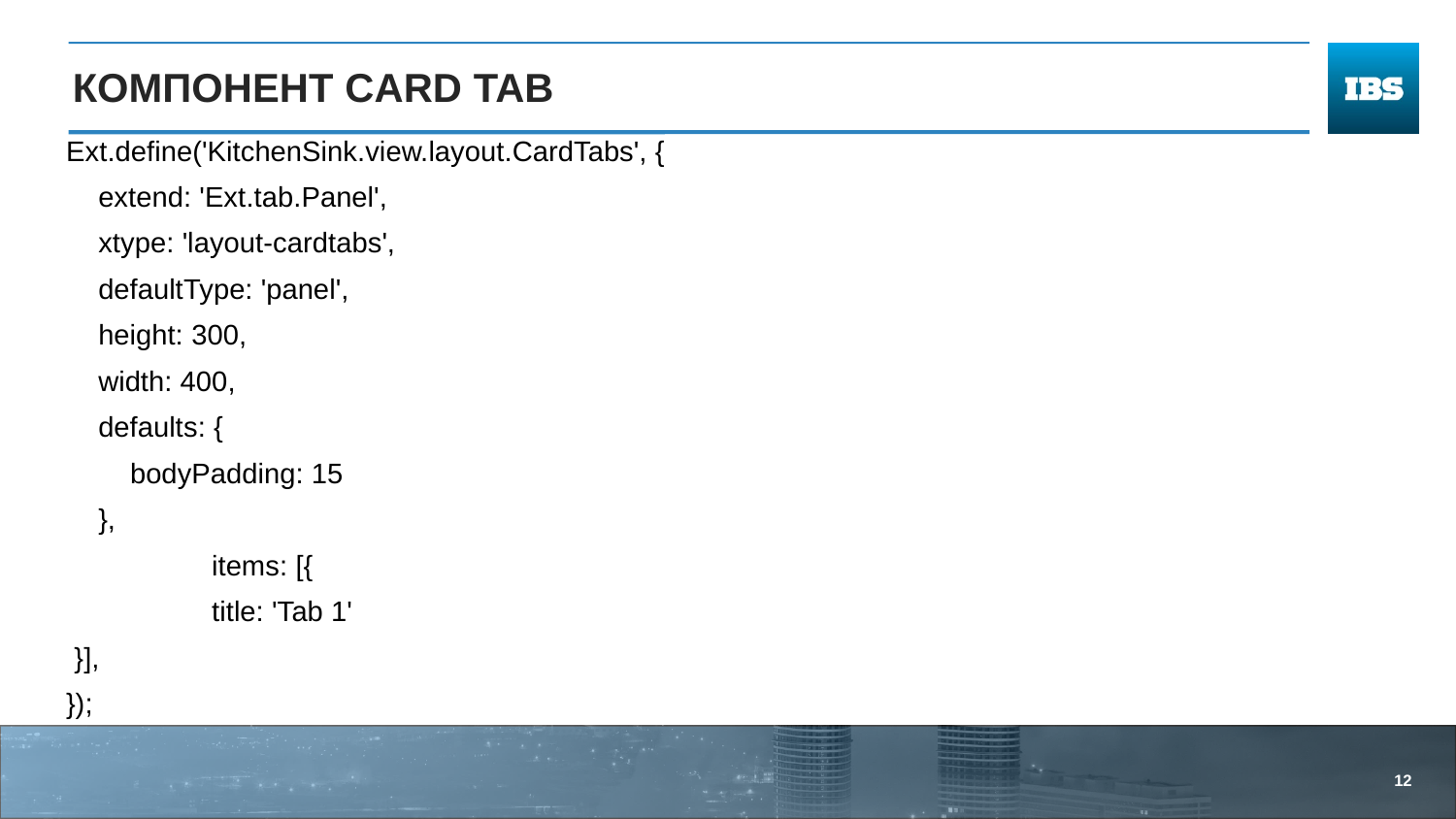

# Компонент CARD TAB
Ext.define('KitchenSink.view.layout.CardTabs', {
    extend: 'Ext.tab.Panel',
    xtype: 'layout-cardtabs',
    defaultType: 'panel',
    height: 300,
    width: 400,
    defaults: {
        bodyPadding: 15
    },
	items: [{
	title: 'Tab 1'
 }],
});